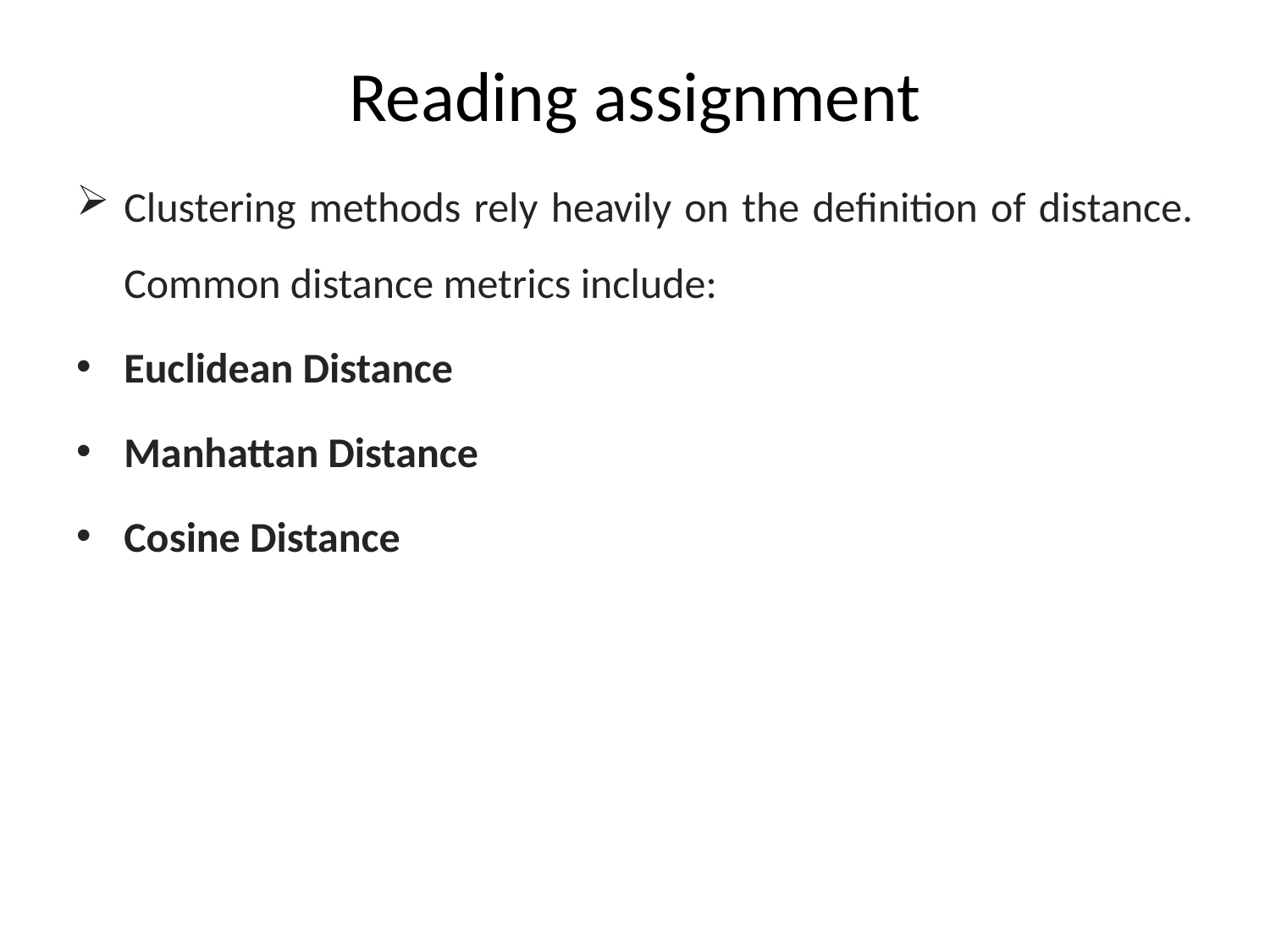

# Reading assignment
Clustering methods rely heavily on the definition of distance. Common distance metrics include:
Euclidean Distance
Manhattan Distance
Cosine Distance